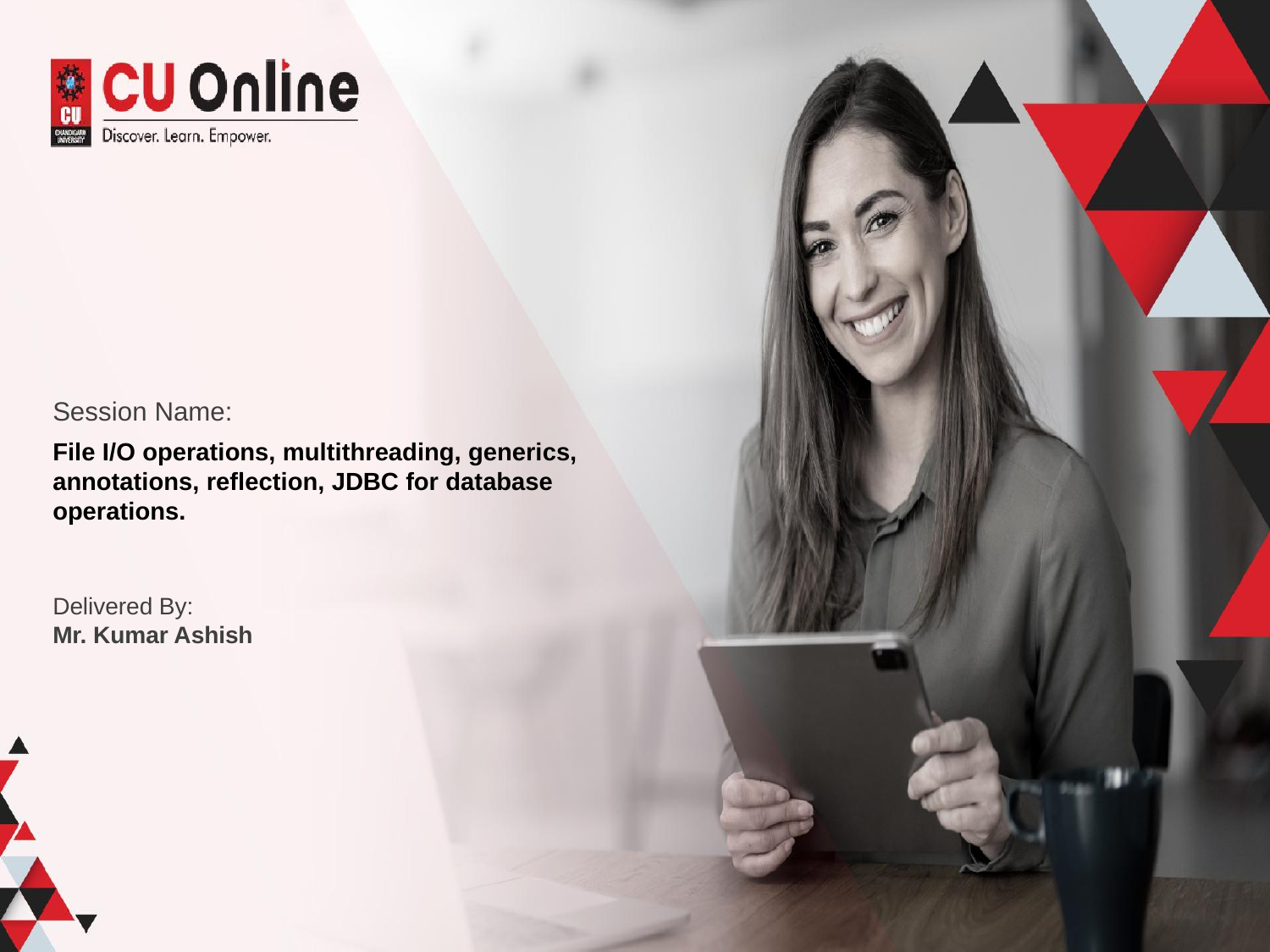

Session Name:
File I/O operations, multithreading, generics, annotations, reflection, JDBC for database operations.

Delivered By:
Mr. Kumar Ashish